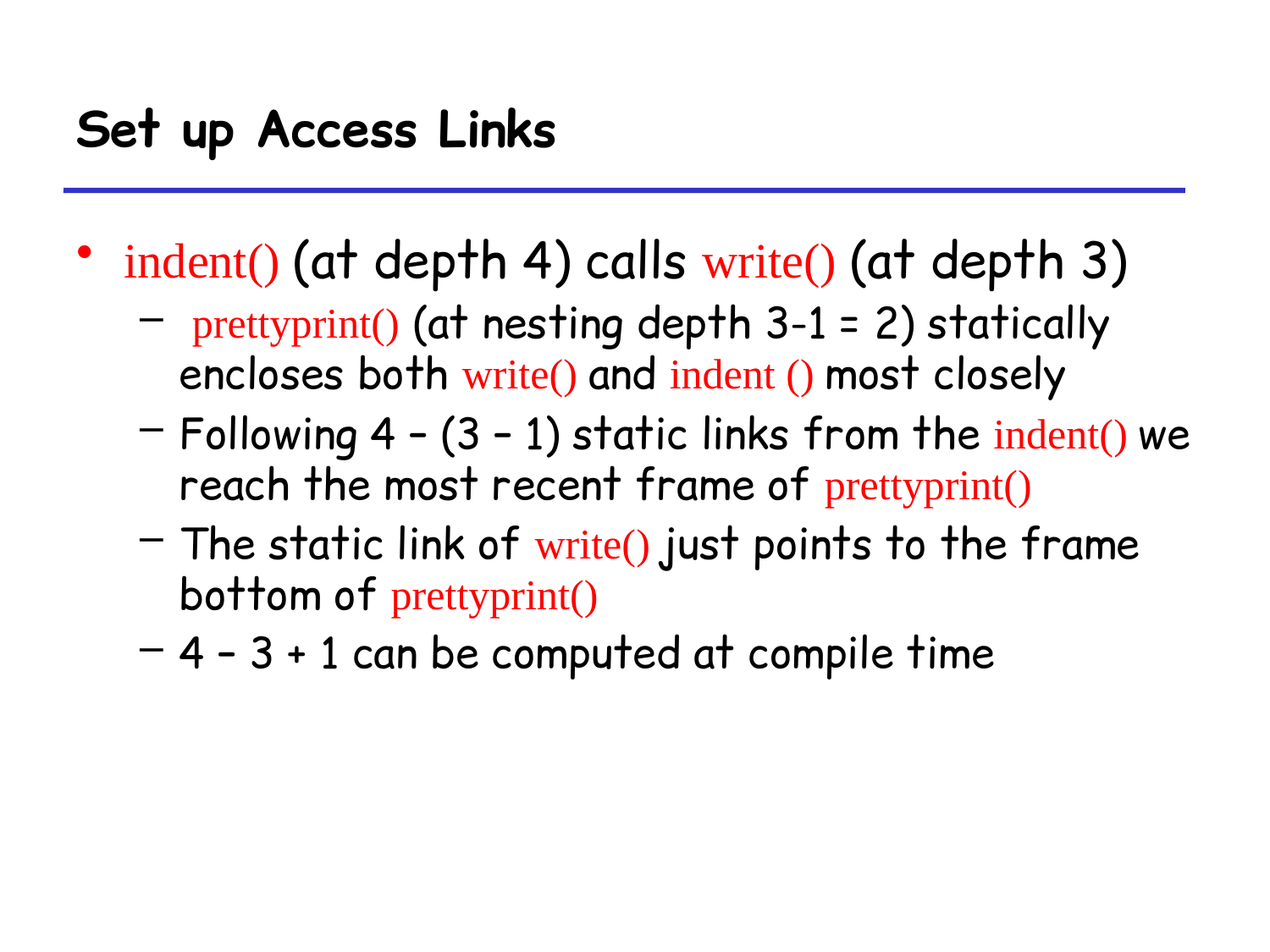

# Set up Access Links
indent() (at depth 4) calls write() (at depth 3)
 prettyprint() (at nesting depth 3-1 = 2) statically encloses both write() and indent () most closely
Following 4 – (3 – 1) static links from the indent() we reach the most recent frame of prettyprint()
The static link of write() just points to the frame bottom of prettyprint()
4 – 3 + 1 can be computed at compile time
44